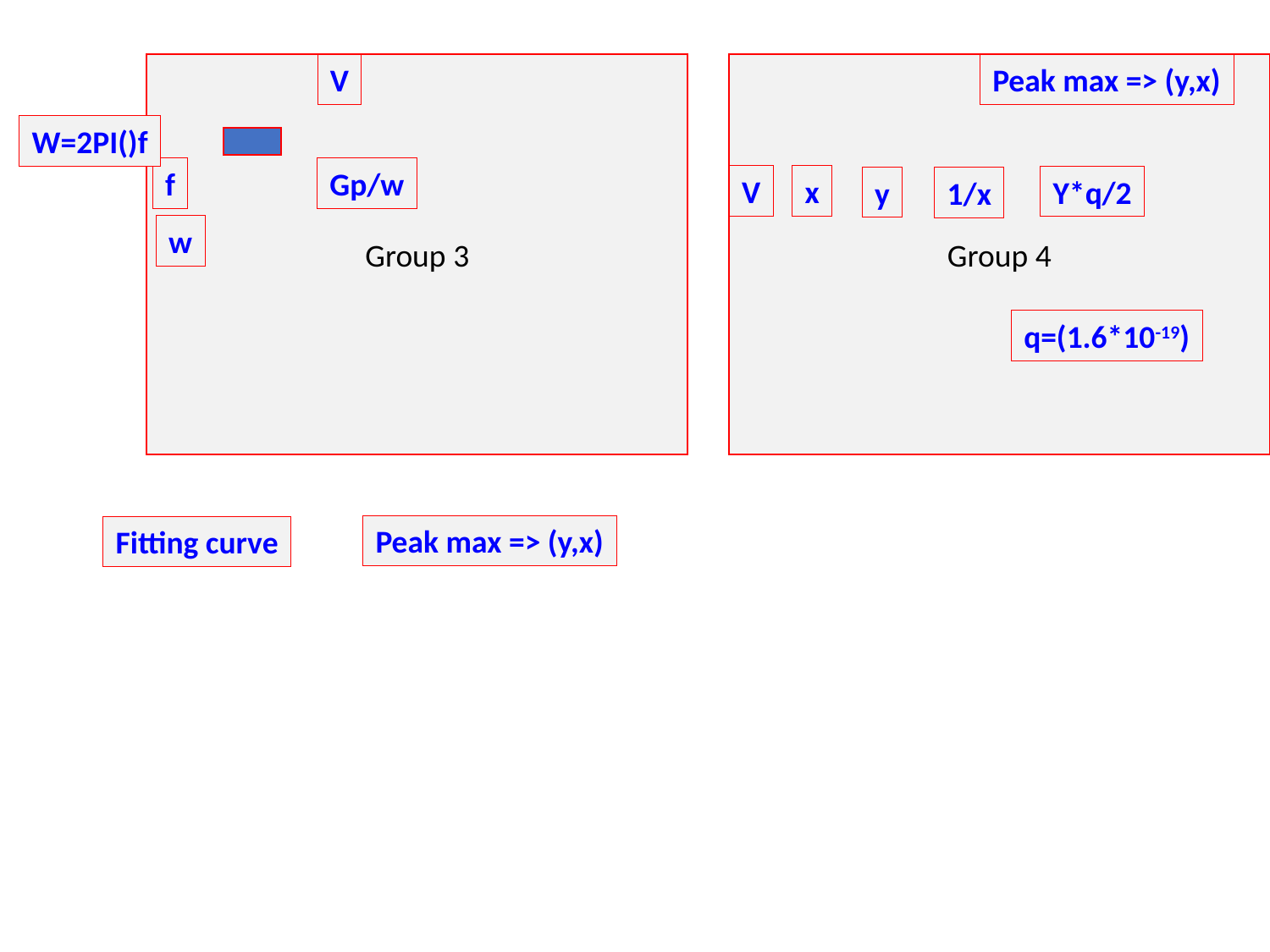

Group 3
V
W=2PI()f
f
Gp/w
w
Peak max => (y,x)
Fitting curve
Group 4
Peak max => (y,x)

V
x
Y*q/2
y
1/x
q=(1.6*10-19)